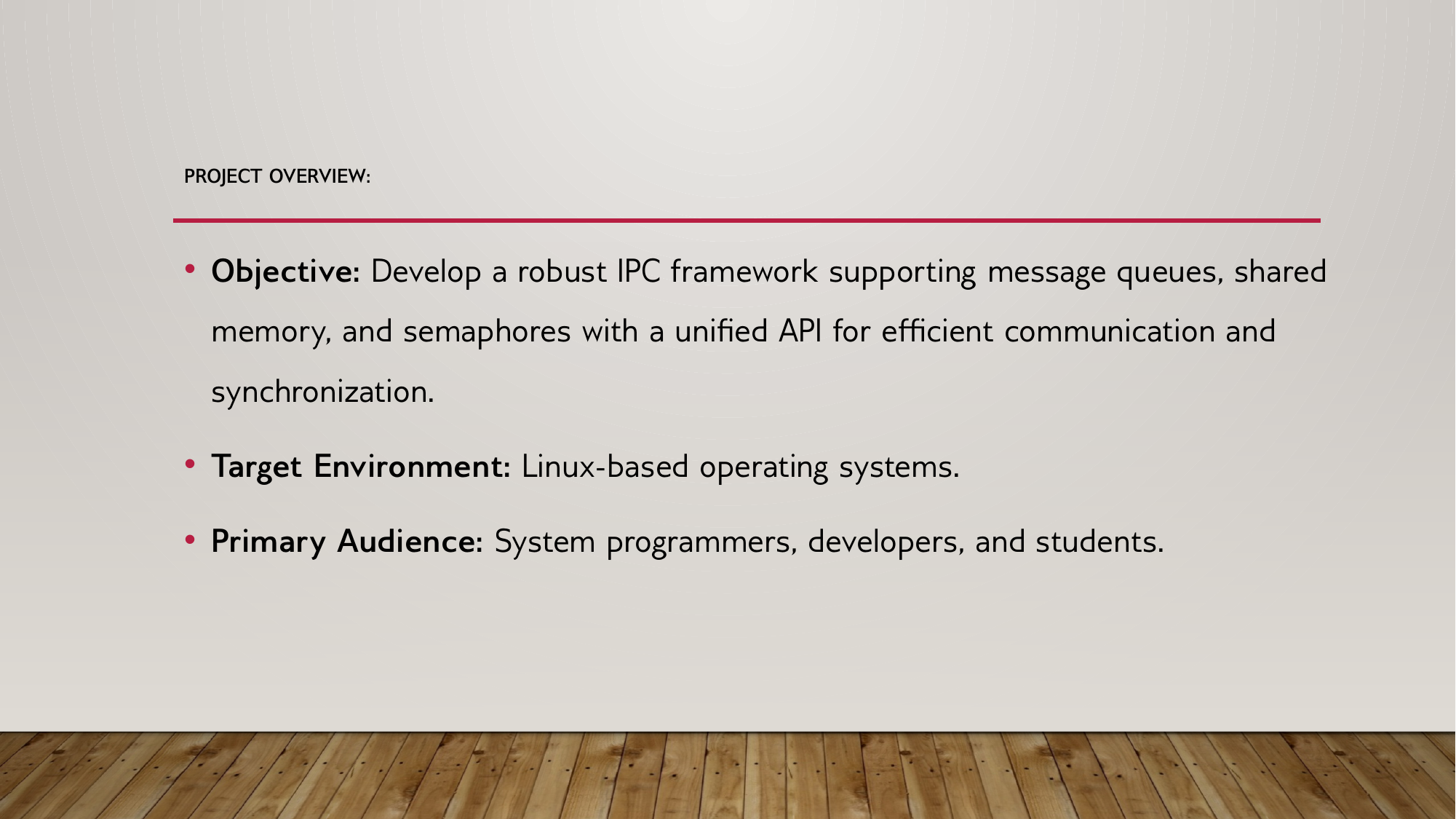

# Project Overview:
Objective: Develop a robust IPC framework supporting message queues, shared memory, and semaphores with a unified API for efficient communication and synchronization.
Target Environment: Linux-based operating systems.
Primary Audience: System programmers, developers, and students.